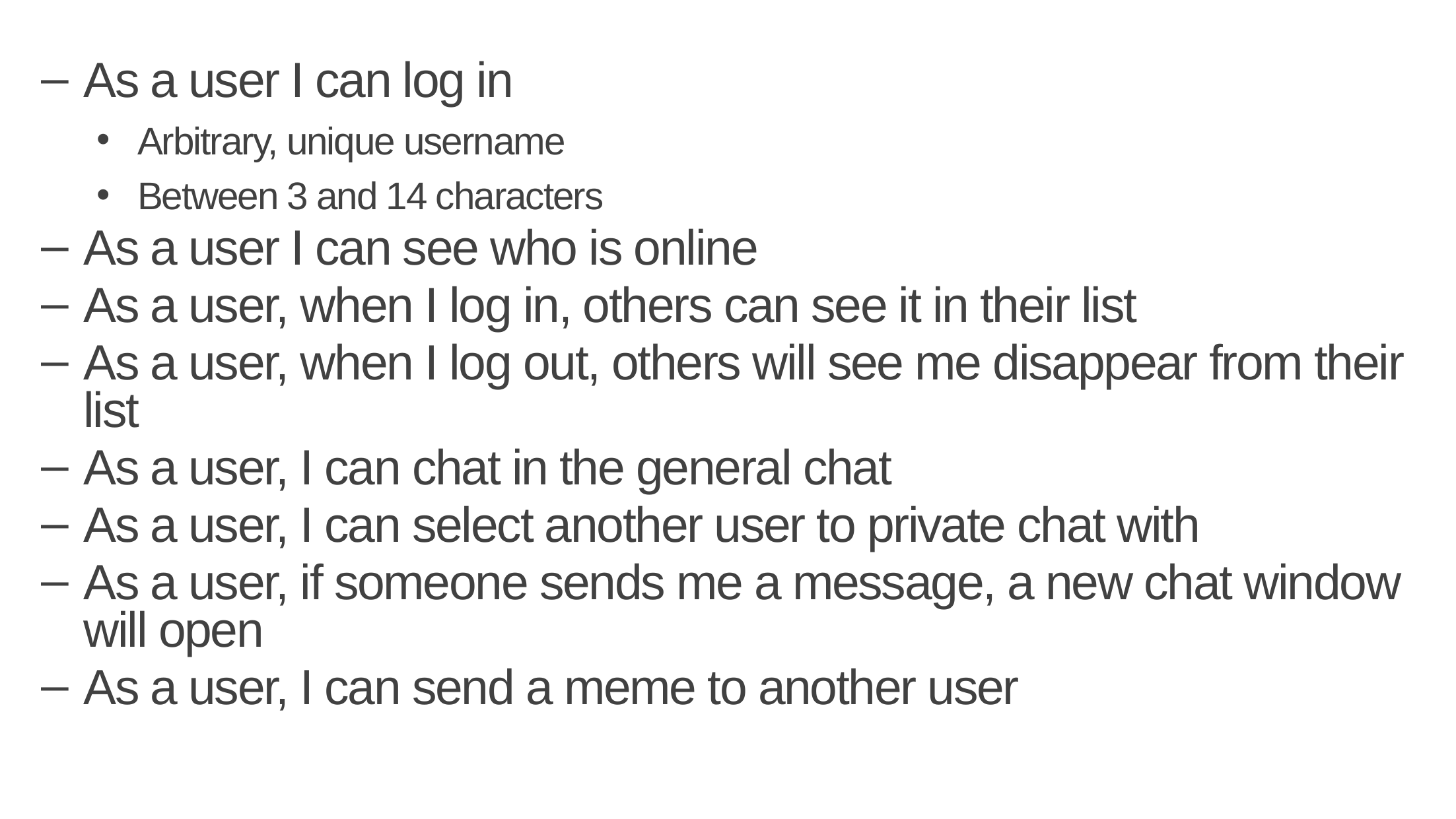

As a user I can log in
Arbitrary, unique username
Between 3 and 14 characters
As a user I can see who is online
As a user, when I log in, others can see it in their list
As a user, when I log out, others will see me disappear from their list
As a user, I can chat in the general chat
As a user, I can select another user to private chat with
As a user, if someone sends me a message, a new chat window will open
As a user, I can send a meme to another user